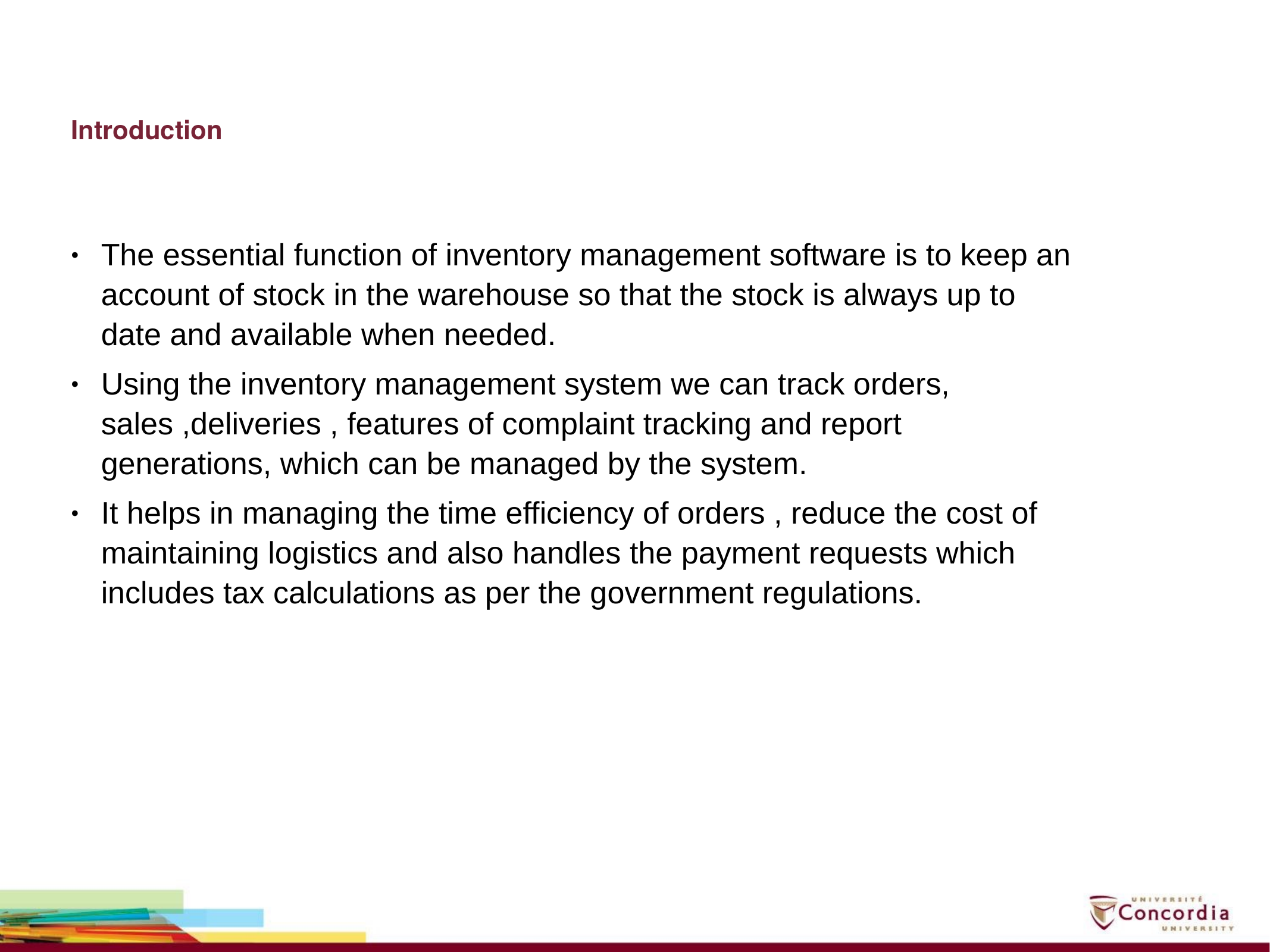

# Introduction
The essential function of inventory management software is to keep an account of stock in the warehouse so that the stock is always up to date and available when needed.
Using the inventory management system we can track orders, sales ,deliveries , features of complaint tracking and report generations, which can be managed by the system.
It helps in managing the time efficiency of orders , reduce the cost of maintaining logistics and also handles the payment requests which includes tax calculations as per the government regulations.